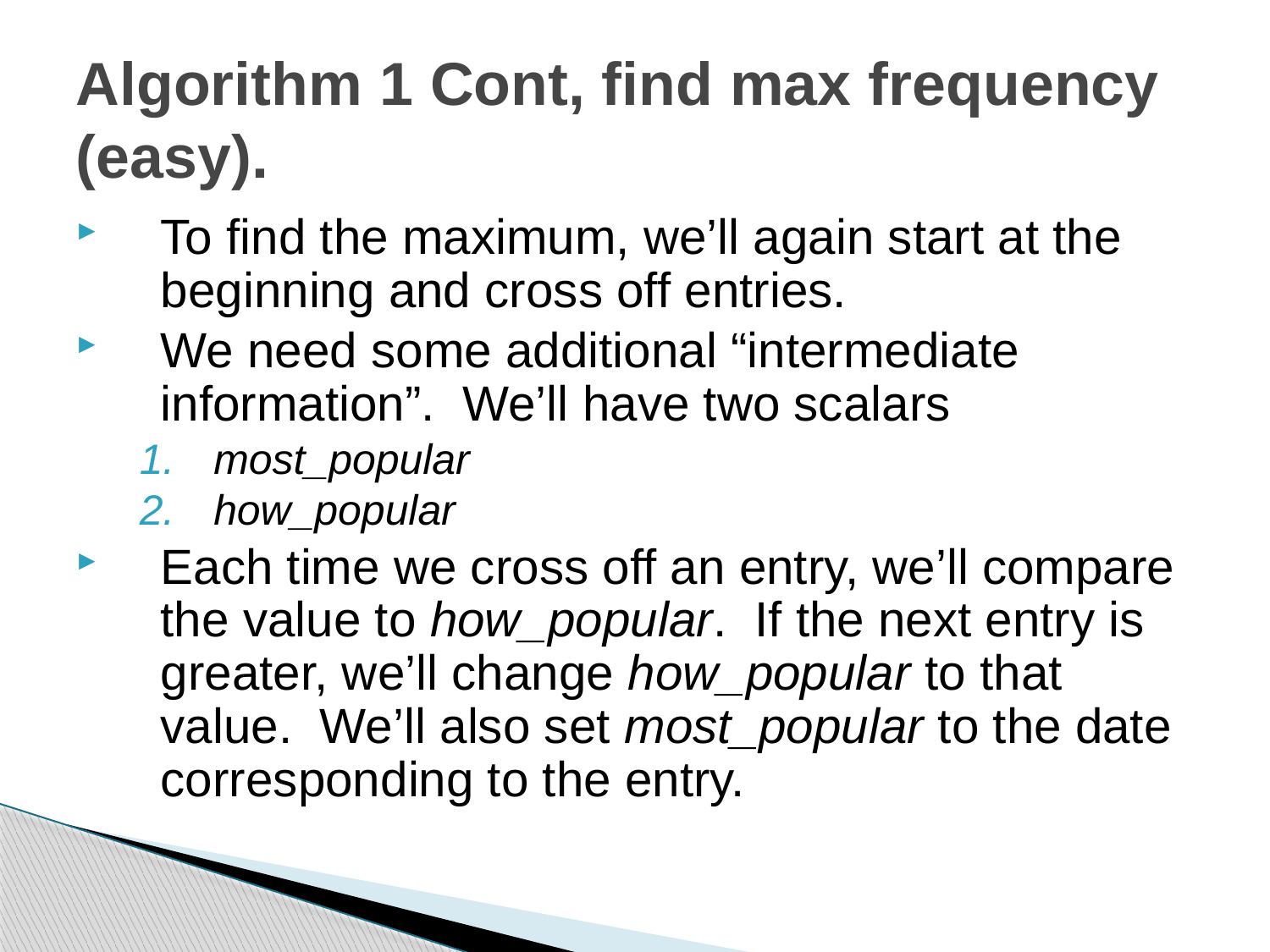

# Algorithm 1 Cont, find max frequency (easy).
To find the maximum, we’ll again start at the beginning and cross off entries.
We need some additional “intermediate information”.  We’ll have two scalars
most_popular
how_popular
Each time we cross off an entry, we’ll compare the value to how_popular.  If the next entry is greater, we’ll change how_popular to that value.  We’ll also set most_popular to the date corresponding to the entry.